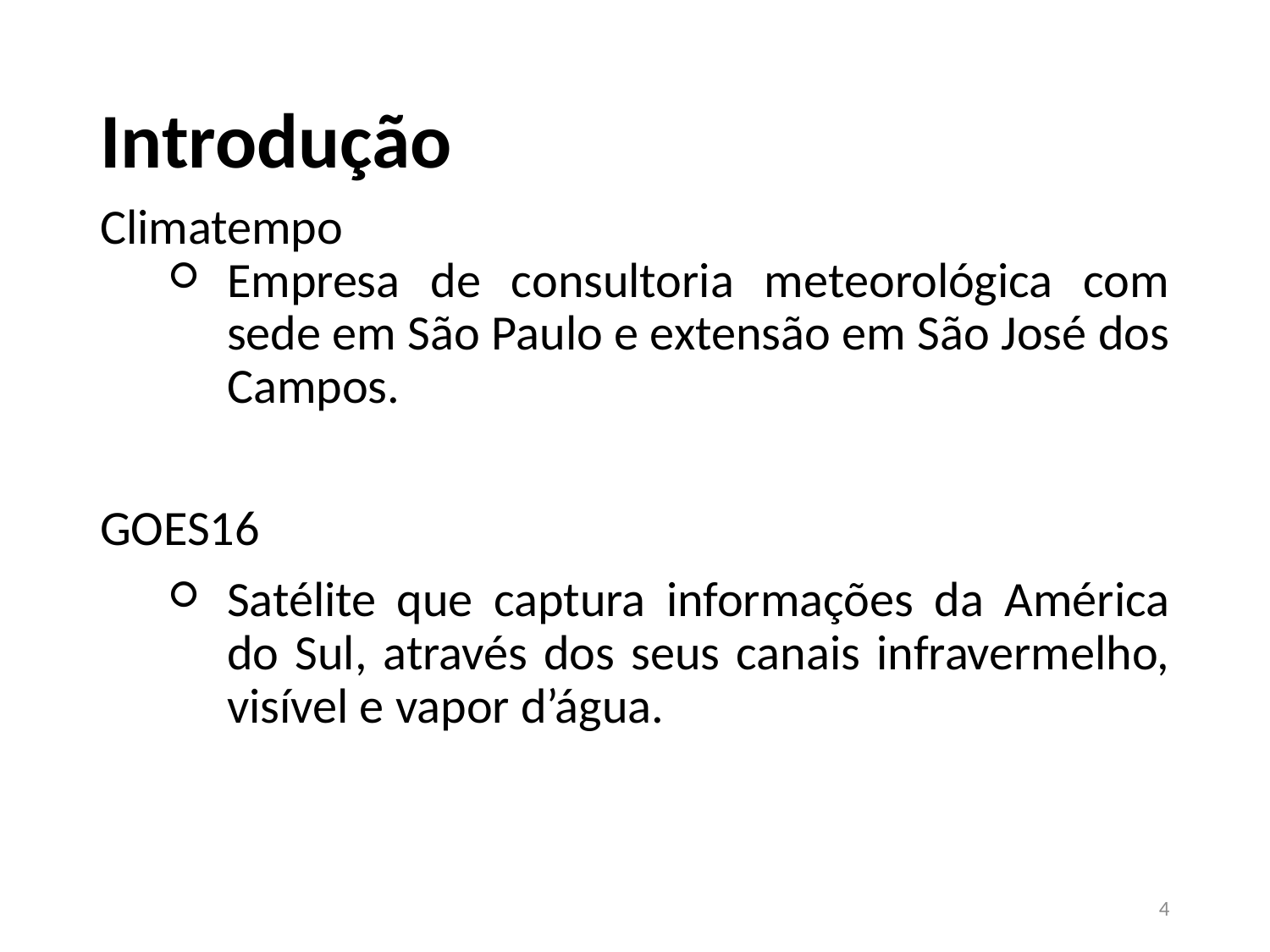

Introdução

Climatempo
Empresa de consultoria meteorológica com sede em São Paulo e extensão em São José dos Campos.

GOES16
Satélite que captura informações da América do Sul, através dos seus canais infravermelho, visível e vapor d’água.

4